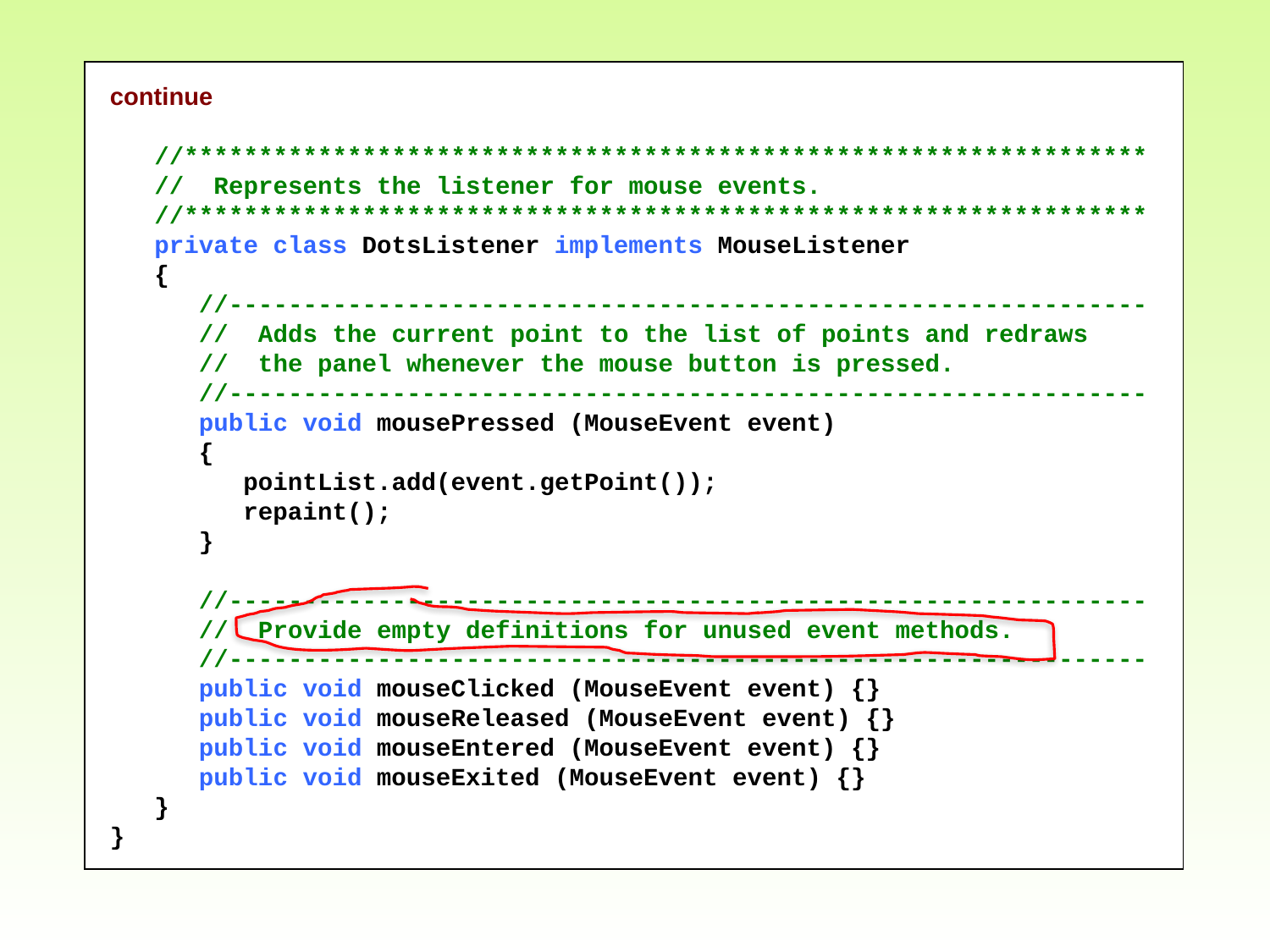

continue

   //*****************************************************************
   //  Represents the listener for mouse events.
   //*****************************************************************
   private class DotsListener implements MouseListener
   {
      //--------------------------------------------------------------
      //  Adds the current point to the list of points and redraws
      //  the panel whenever the mouse button is pressed.
      //--------------------------------------------------------------
      public void mousePressed (MouseEvent event)
      {
         pointList.add(event.getPoint());
         repaint();
      }

      //--------------------------------------------------------------
      //  Provide empty definitions for unused event methods.
      //--------------------------------------------------------------
      public void mouseClicked (MouseEvent event) {}
      public void mouseReleased (MouseEvent event) {}
      public void mouseEntered (MouseEvent event) {}
      public void mouseExited (MouseEvent event) {}
   }
}